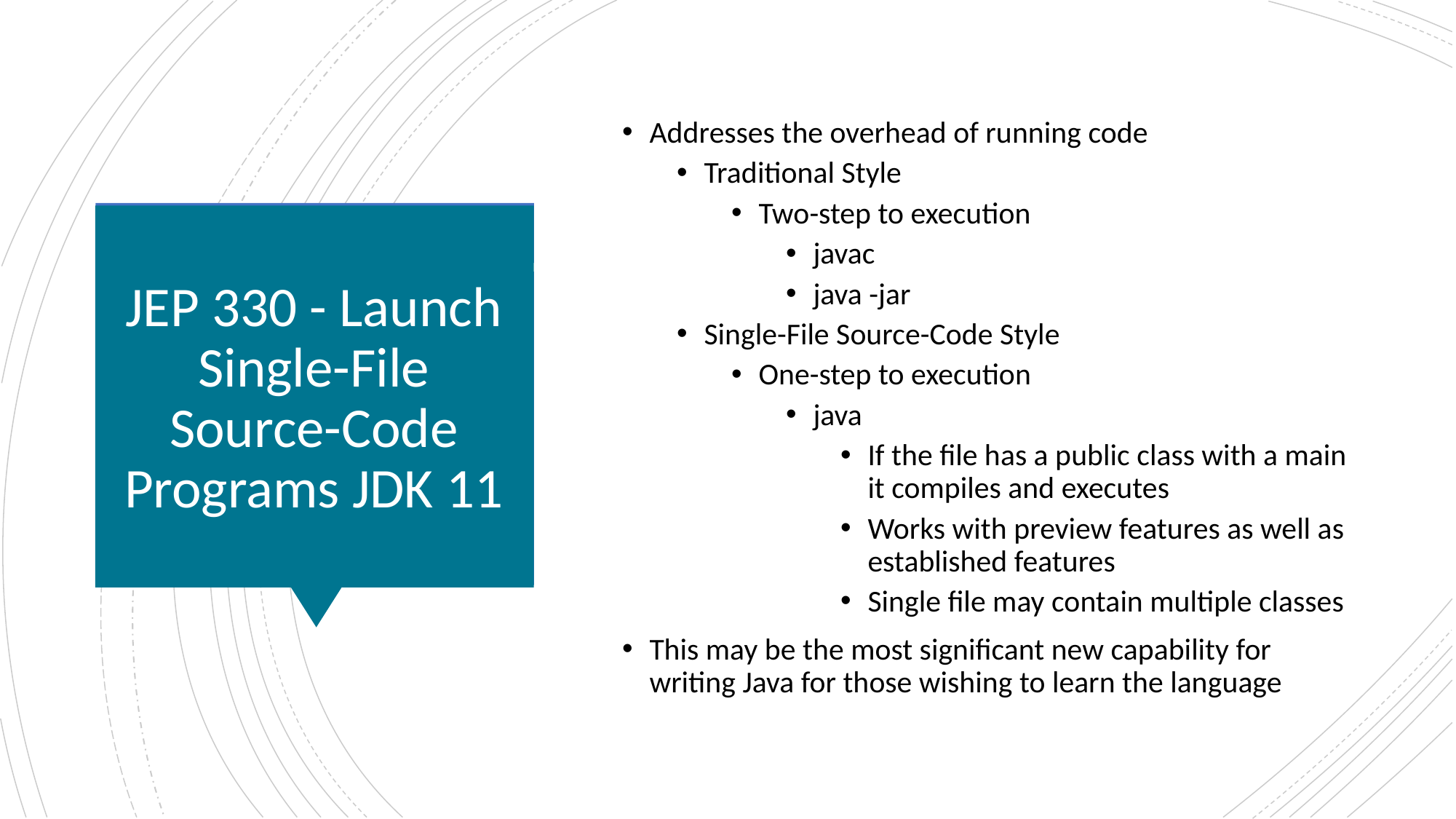

Addresses the overhead of running code
Traditional Style
Two-step to execution
javac
java -jar
Single-File Source-Code Style
One-step to execution
java
If the file has a public class with a main it compiles and executes
Works with preview features as well as established features
Single file may contain multiple classes
This may be the most significant new capability for writing Java for those wishing to learn the language

# JEP 330 - Launch Single-File Source-Code Programs JDK 11